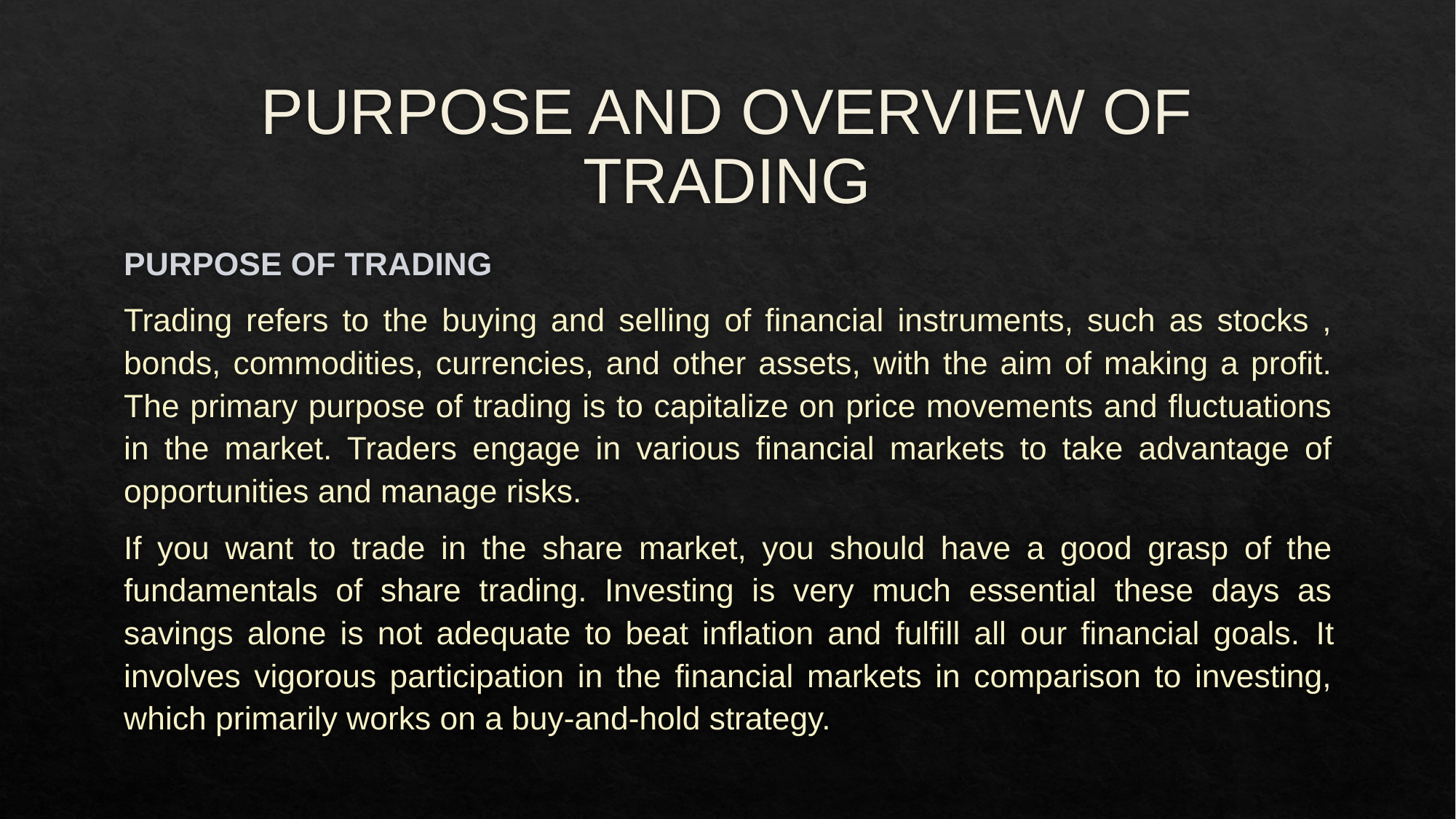

# PURPOSE AND OVERVIEW OF TRADING
PURPOSE OF TRADING
Trading refers to the buying and selling of financial instruments, such as stocks , bonds, commodities, currencies, and other assets, with the aim of making a profit. The primary purpose of trading is to capitalize on price movements and fluctuations in the market. Traders engage in various financial markets to take advantage of opportunities and manage risks.
If you want to trade in the share market, you should have a good grasp of the fundamentals of share trading. Investing is very much essential these days as savings alone is not adequate to beat inflation and fulfill all our financial goals. It involves vigorous participation in the financial markets in comparison to investing, which primarily works on a buy-and-hold strategy.